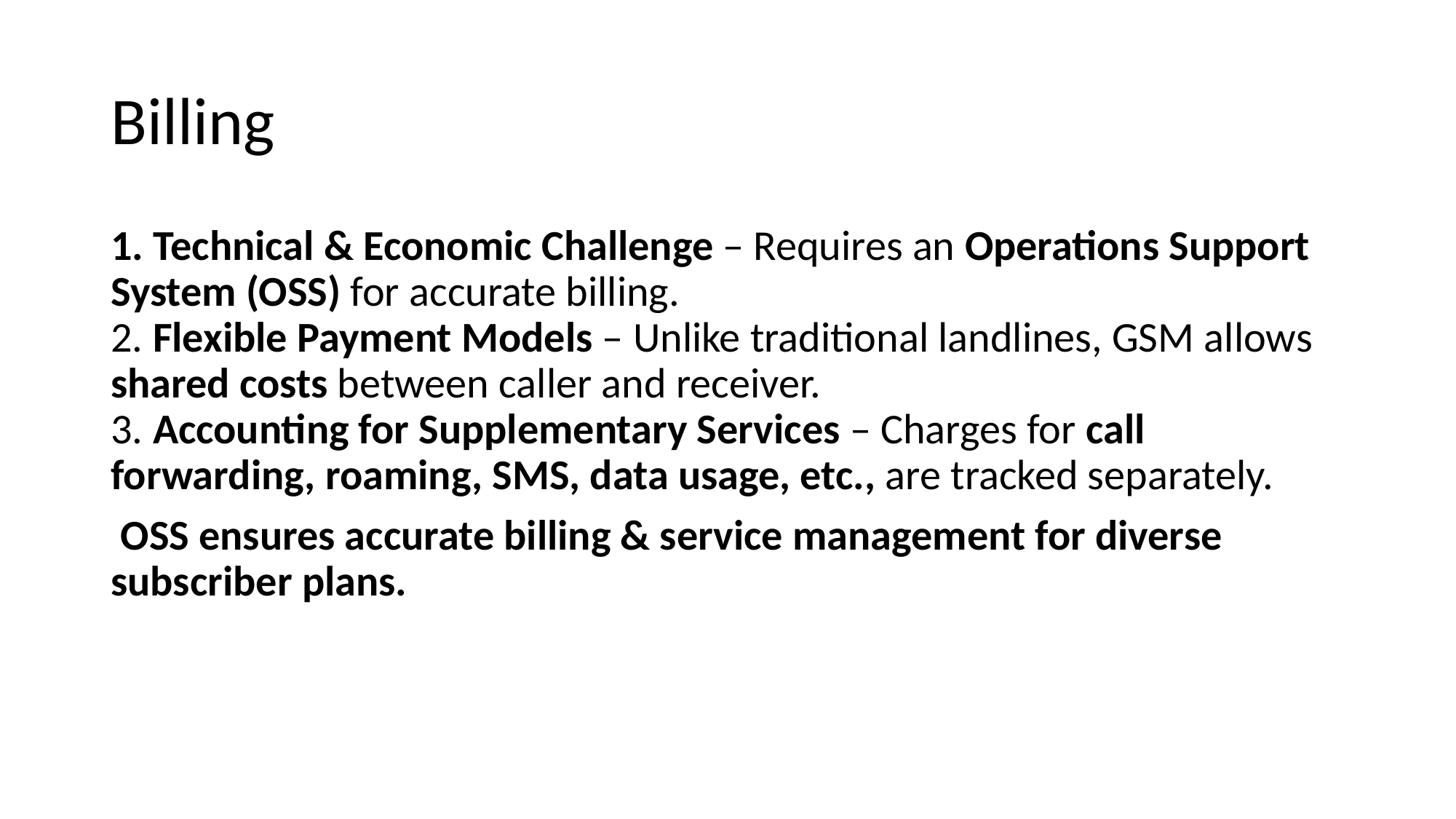

# Billing
1. Technical & Economic Challenge – Requires an Operations Support System (OSS) for accurate billing.
2. Flexible Payment Models – Unlike traditional landlines, GSM allows shared costs between caller and receiver.
3. Accounting for Supplementary Services – Charges for call forwarding, roaming, SMS, data usage, etc., are tracked separately.
 OSS ensures accurate billing & service management for diverse subscriber plans.